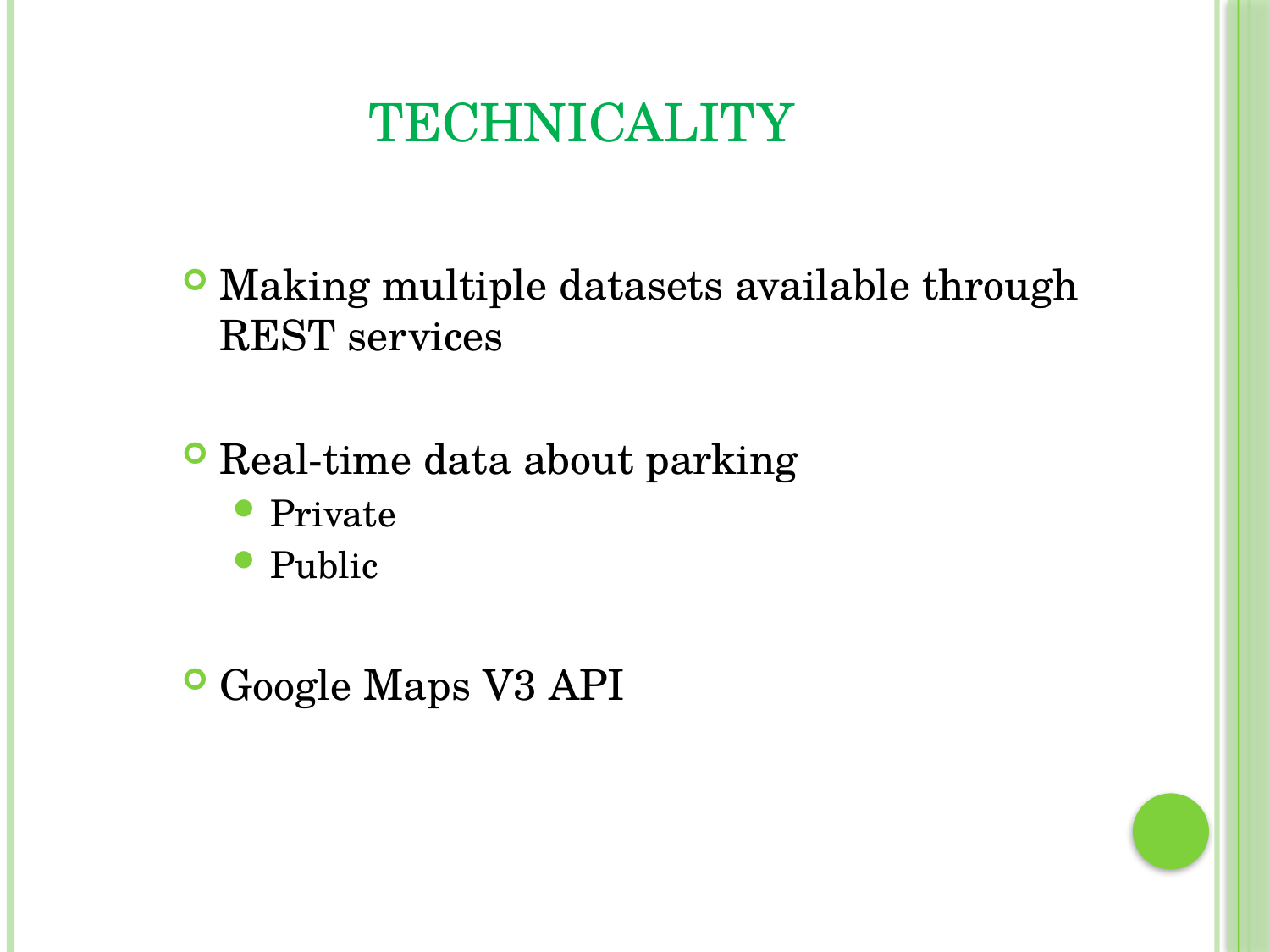

# Technicality

Making multiple datasets available through REST services

Real-time data about parking
Private
Public

Google Maps V3 API